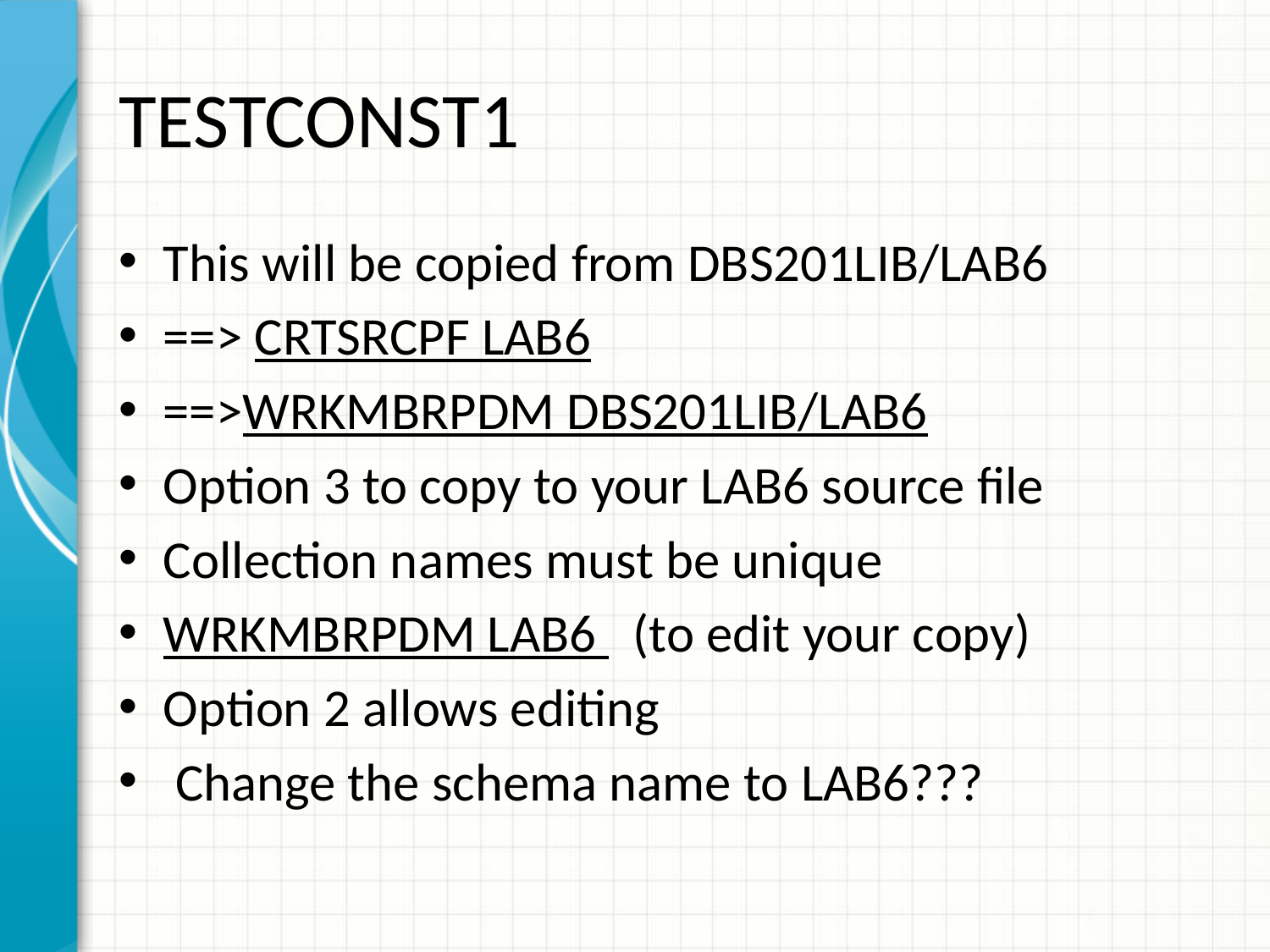

# TESTCONST1
This will be copied from DBS201LIB/LAB6
==> CRTSRCPF LAB6
==>WRKMBRPDM DBS201LIB/LAB6
Option 3 to copy to your LAB6 source file
Collection names must be unique
WRKMBRPDM LAB6   (to edit your copy)
Option 2 allows editing
 Change the schema name to LAB6???